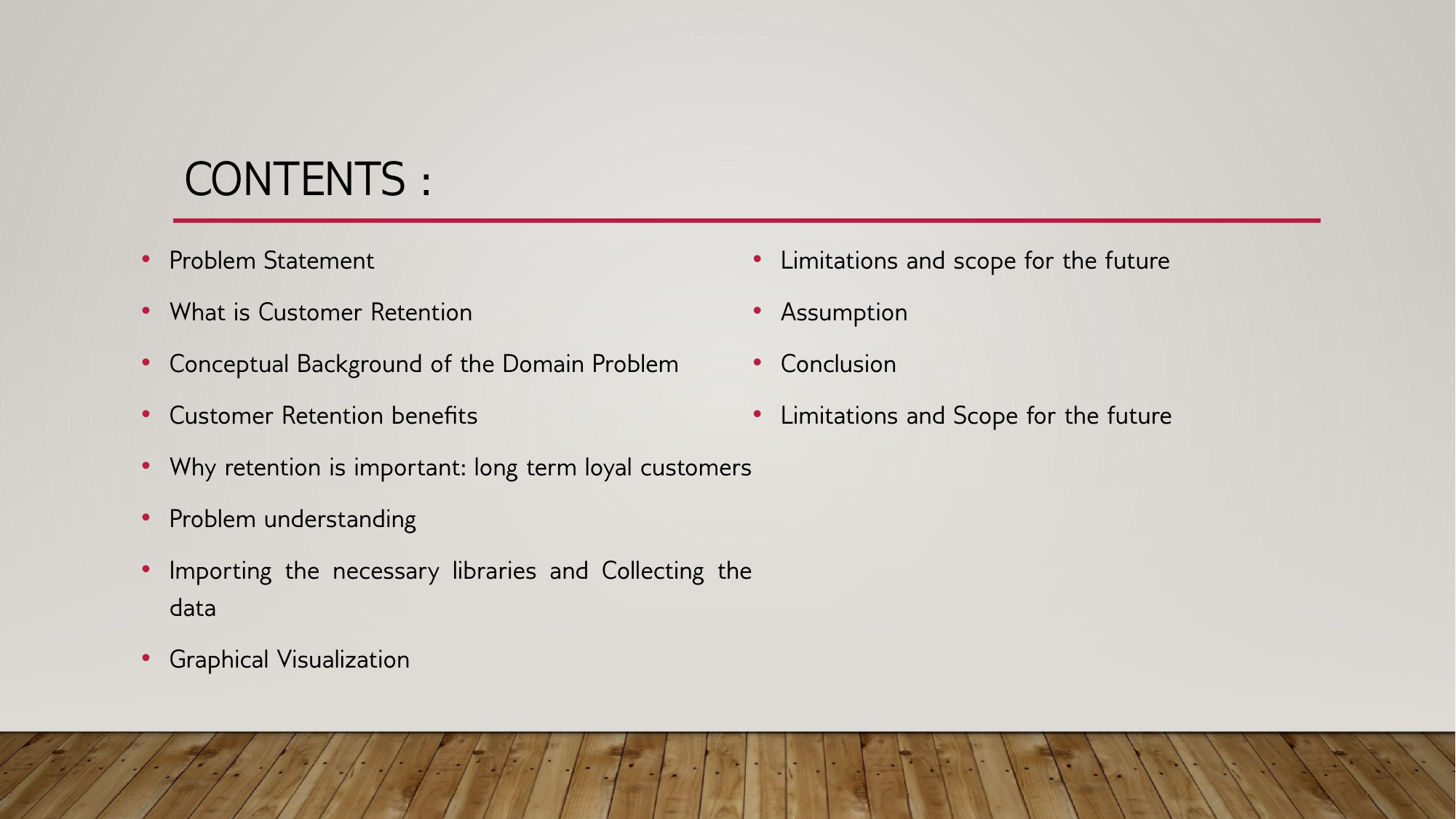

# contents :
Problem Statement
What is Customer Retention
Conceptual Background of the Domain Problem
Customer Retention benefits
Why retention is important: long term loyal customers
Problem understanding
Importing the necessary libraries and Collecting the data
Graphical Visualization
Limitations and scope for the future
Assumption
Conclusion
Limitations and Scope for the future